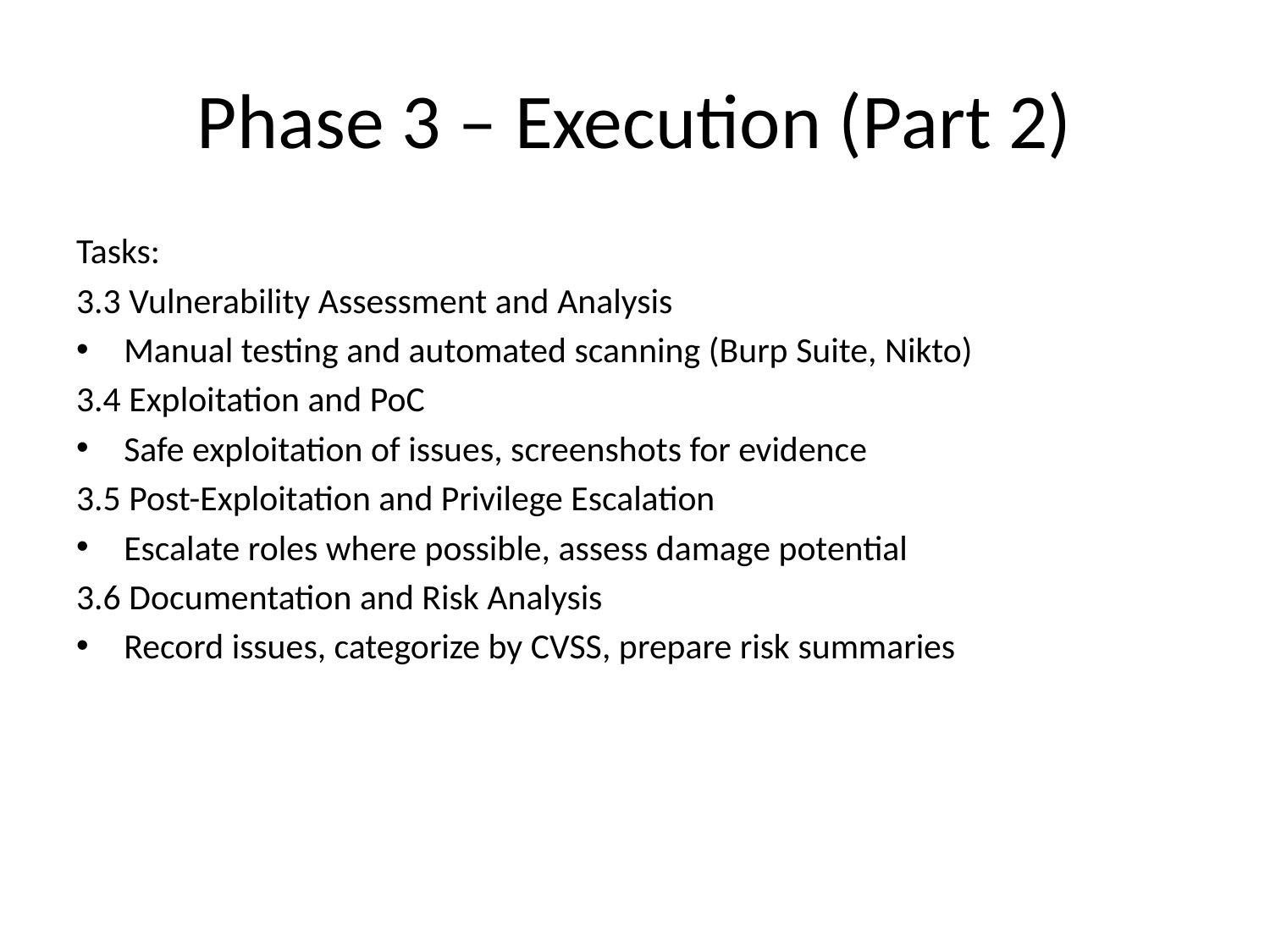

# Phase 3 – Execution (Part 2)
Tasks:
3.3 Vulnerability Assessment and Analysis
Manual testing and automated scanning (Burp Suite, Nikto)
3.4 Exploitation and PoC
Safe exploitation of issues, screenshots for evidence
3.5 Post-Exploitation and Privilege Escalation
Escalate roles where possible, assess damage potential
3.6 Documentation and Risk Analysis
Record issues, categorize by CVSS, prepare risk summaries